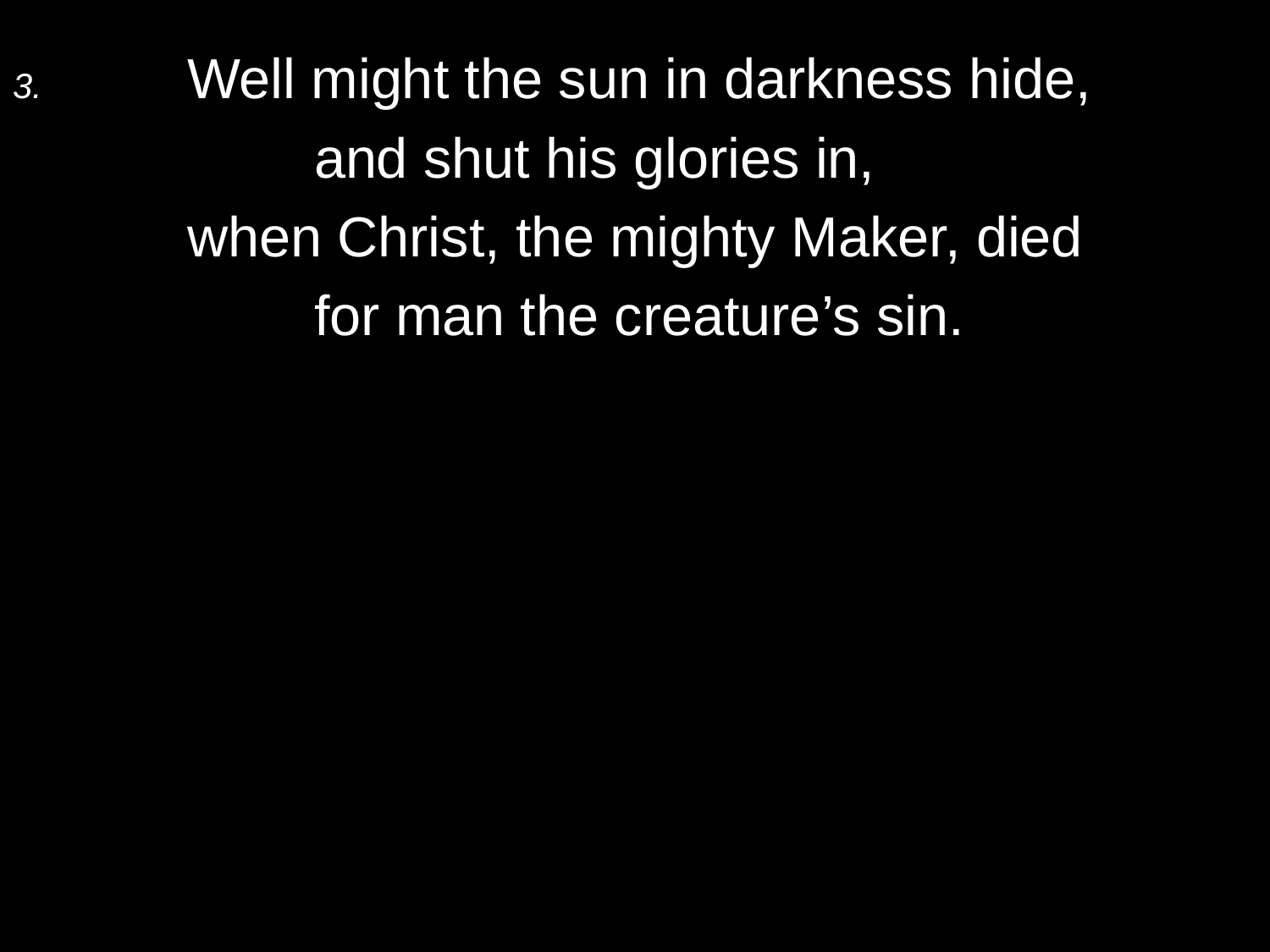

3.	Well might the sun in darkness hide,
		and shut his glories in,
	when Christ, the mighty Maker, died
		for man the creature’s sin.